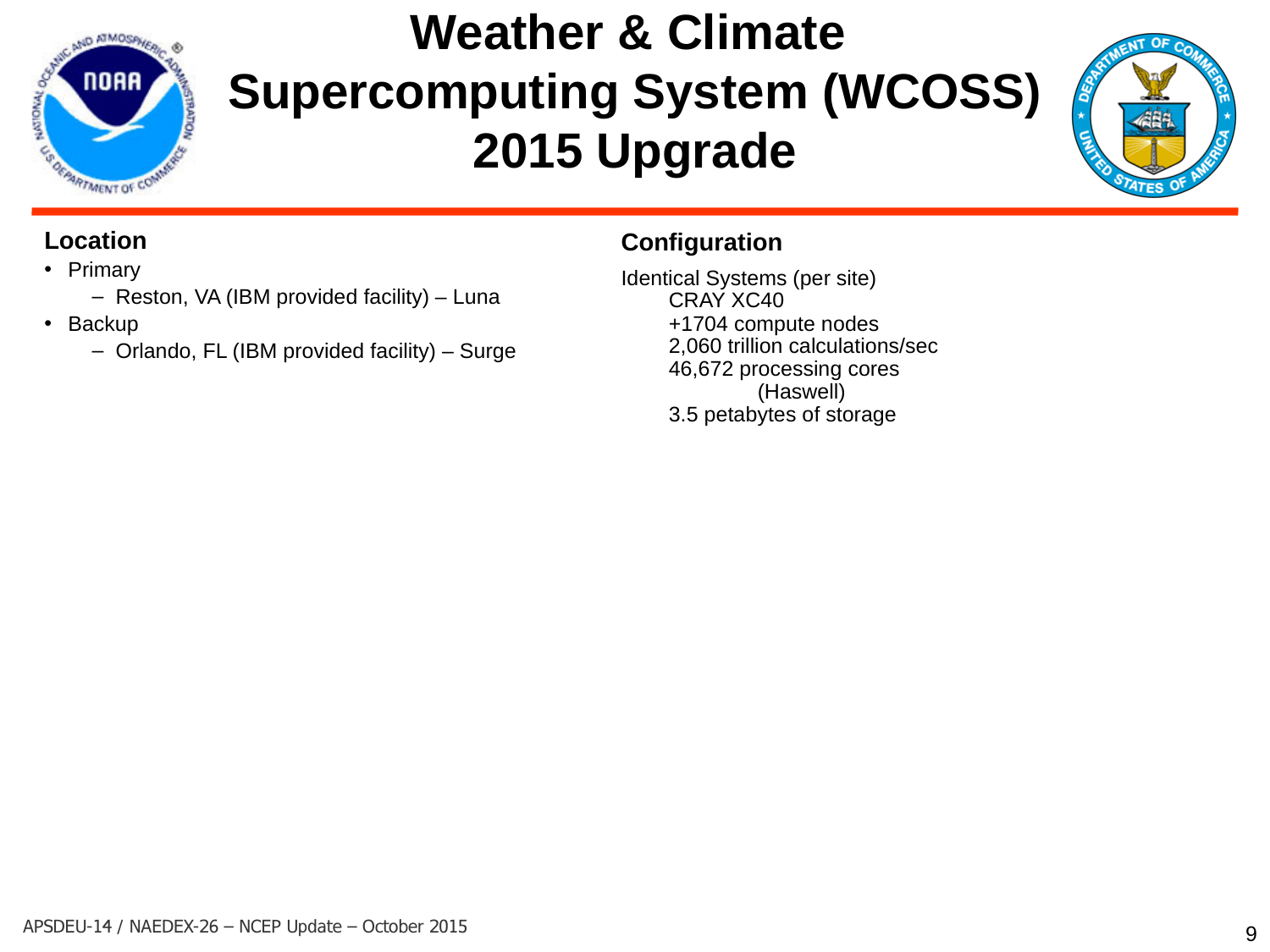

Weather & Climate
Supercomputing System (WCOSS)
2015 Upgrade
Location
Primary
Reston, VA (IBM provided facility) – Luna
Backup
Orlando, FL (IBM provided facility) – Surge

Configuration
Identical Systems (per site)
CRAY XC40
+1704 compute nodes
2,060 trillion calculations/sec
46,672 processing cores
               (Haswell)
3.5 petabytes of storage

9
APSDEU-14 / NAEDEX-26 – NCEP Update – October 2015